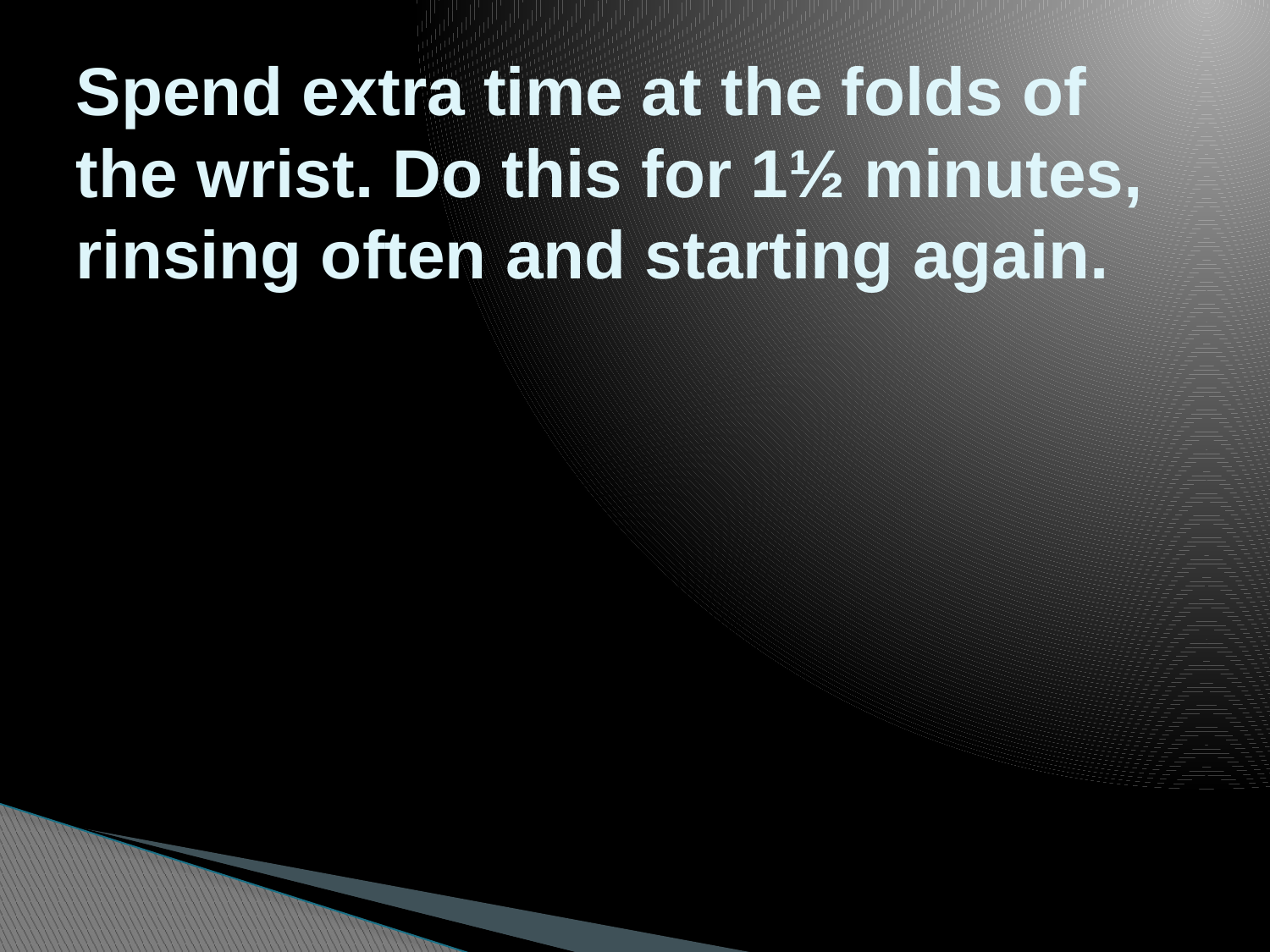

# Spend extra time at the folds of the wrist. Do this for 1½ minutes, rinsing often and starting again.